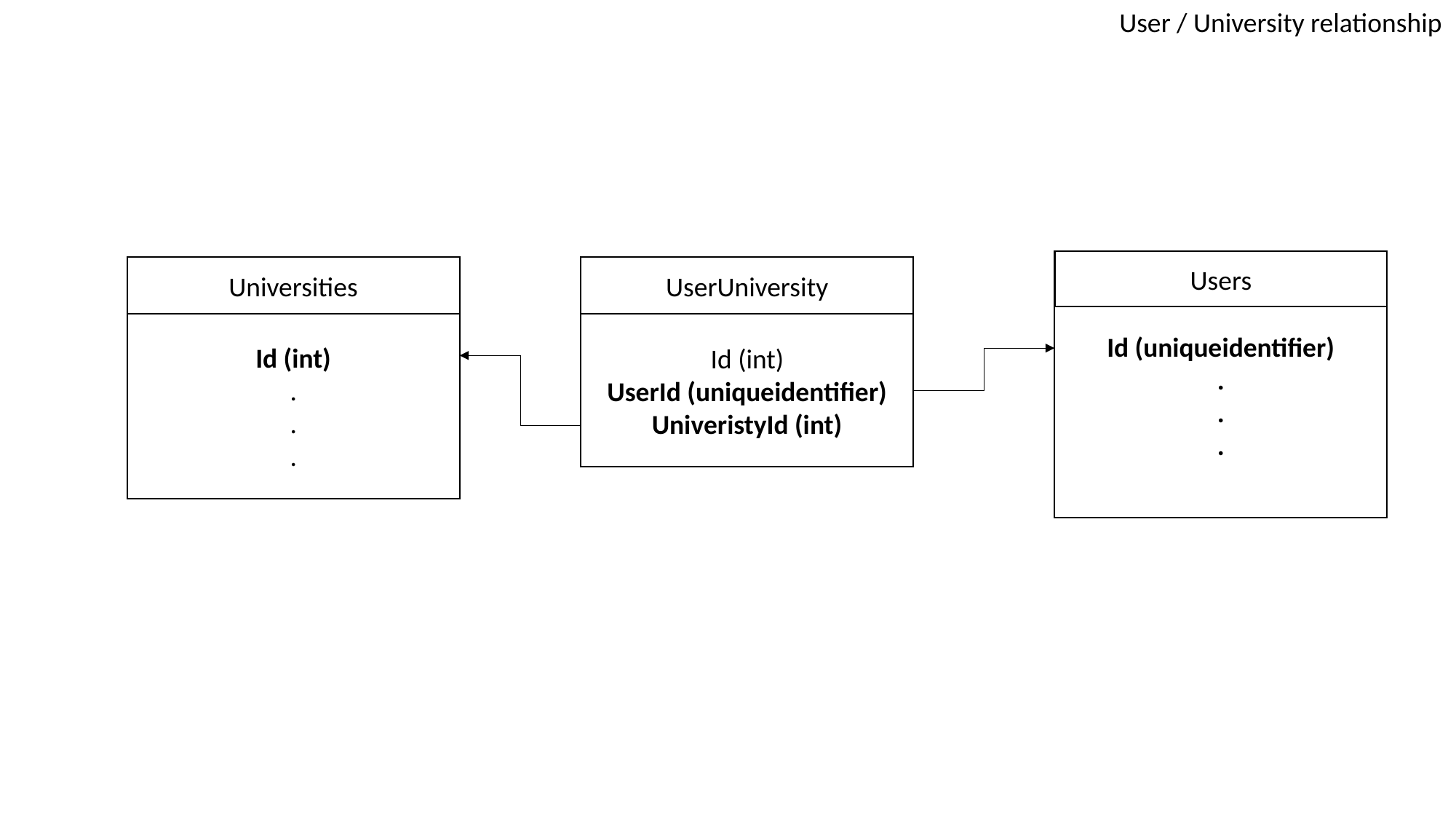

User / University relationship
Users
Universities
UserUniversity
Id (uniqueidentifier)
.
.
.

Id (int)
.
.
.
Id (int)
UserId (uniqueidentifier)
UniveristyId (int)